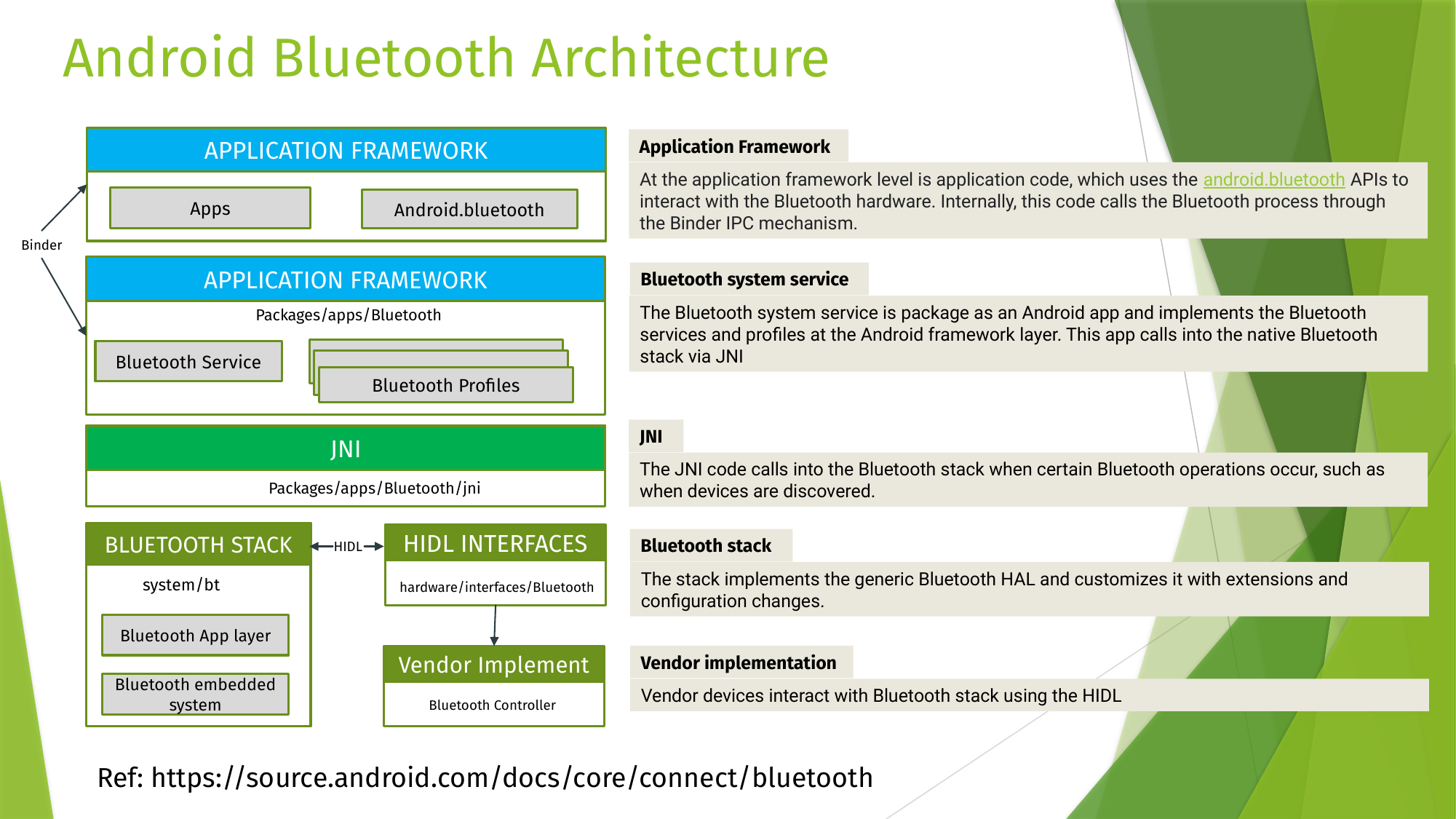

# Android Bluetooth Architecture
APPLICATION FRAMEWORK

Apps
Android.bluetooth
Binder

APPLICATION FRAMEWORK
Packages/apps/Bluetooth

Bluetooth Service

Bluetooth Profiles

JNI
Packages/apps/Bluetooth/jni

BLUETOOTH STACK
system/bt
Bluetooth App layer
Bluetooth embedded system
HIDL INTERFACES

hardware/interfaces/Bluetooth
HIDL

Vendor Implement
Bluetooth Controller
Application Framework
At the application framework level is application code, which uses the android.bluetooth APIs to interact with the Bluetooth hardware. Internally, this code calls the Bluetooth process through the Binder IPC mechanism.
Bluetooth system service
The Bluetooth system service is package as an Android app and implements the Bluetooth services and profiles at the Android framework layer. This app calls into the native Bluetooth stack via JNI
JNI
The JNI code calls into the Bluetooth stack when certain Bluetooth operations occur, such as when devices are discovered.
Bluetooth stack
The stack implements the generic Bluetooth HAL and customizes it with extensions and configuration changes.
Vendor implementation
Vendor devices interact with Bluetooth stack using the HIDL
Ref: https://source.android.com/docs/core/connect/bluetooth